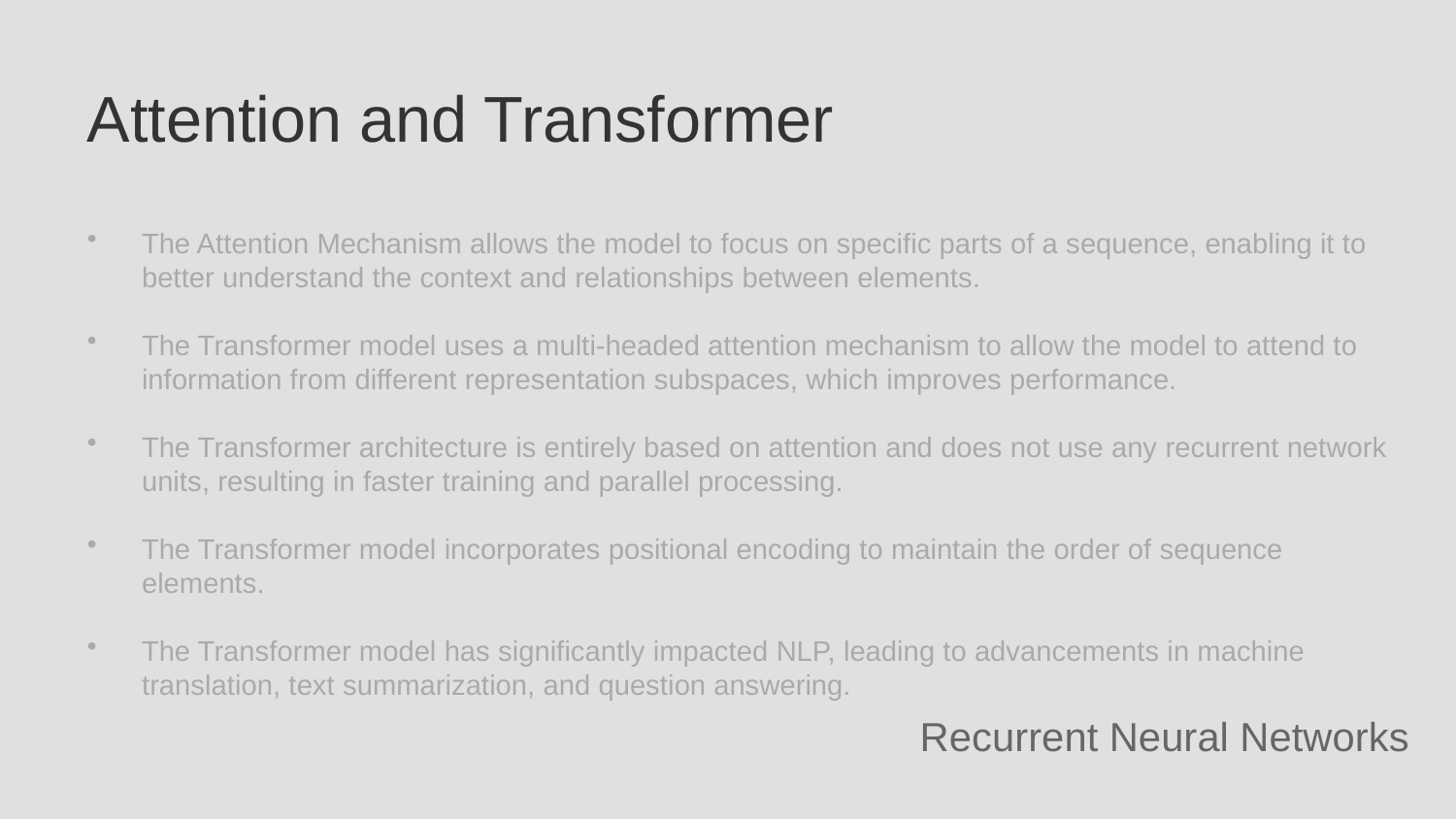

Attention and Transformer
The Attention Mechanism allows the model to focus on specific parts of a sequence, enabling it to better understand the context and relationships between elements.
The Transformer model uses a multi-headed attention mechanism to allow the model to attend to information from different representation subspaces, which improves performance.
The Transformer architecture is entirely based on attention and does not use any recurrent network units, resulting in faster training and parallel processing.
The Transformer model incorporates positional encoding to maintain the order of sequence elements.
The Transformer model has significantly impacted NLP, leading to advancements in machine translation, text summarization, and question answering.
Recurrent Neural Networks